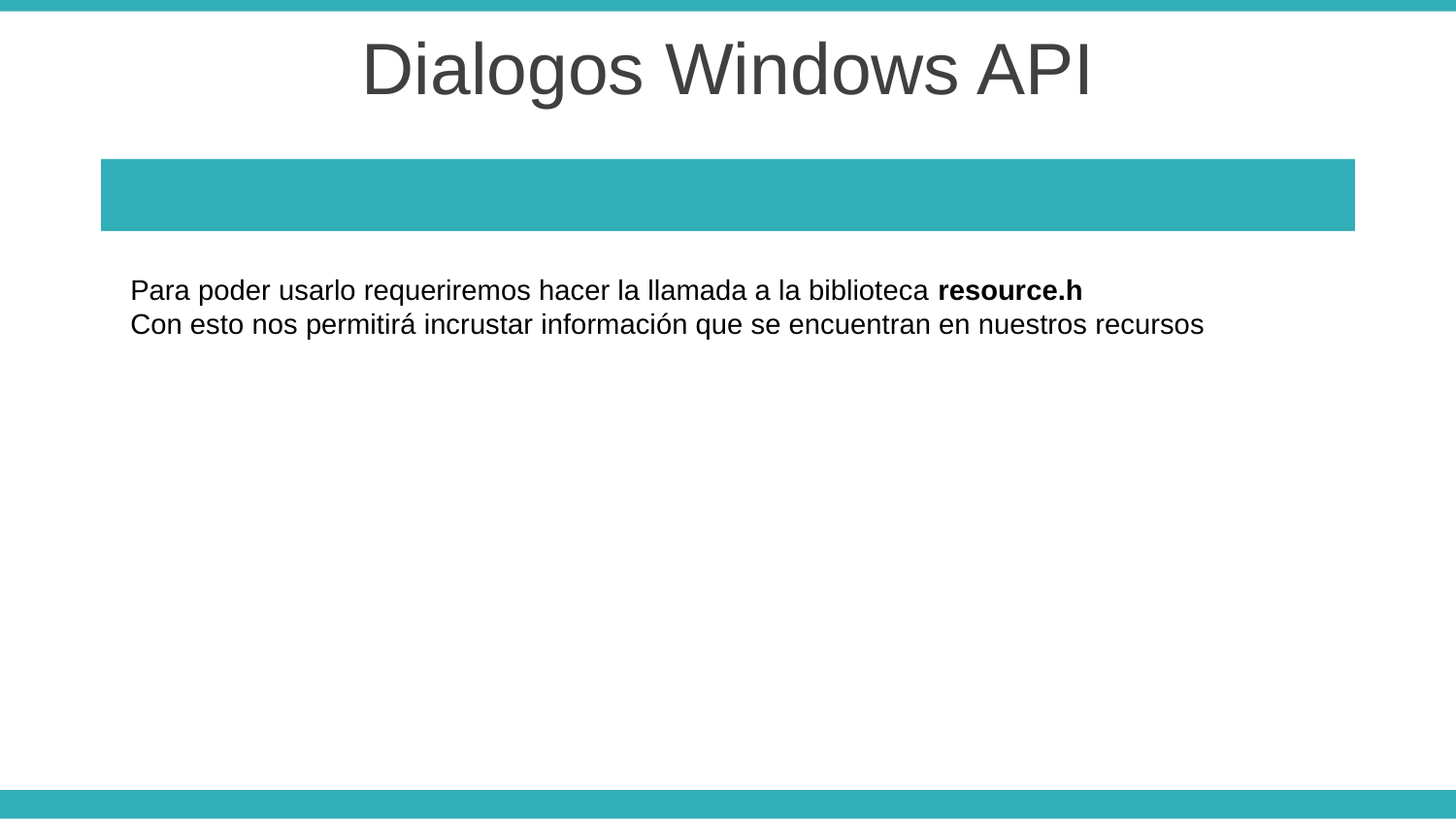

Dialogos Windows API

Para poder usarlo requeriremos hacer la llamada a la biblioteca resource.h
Con esto nos permitirá incrustar información que se encuentran en nuestros recursos